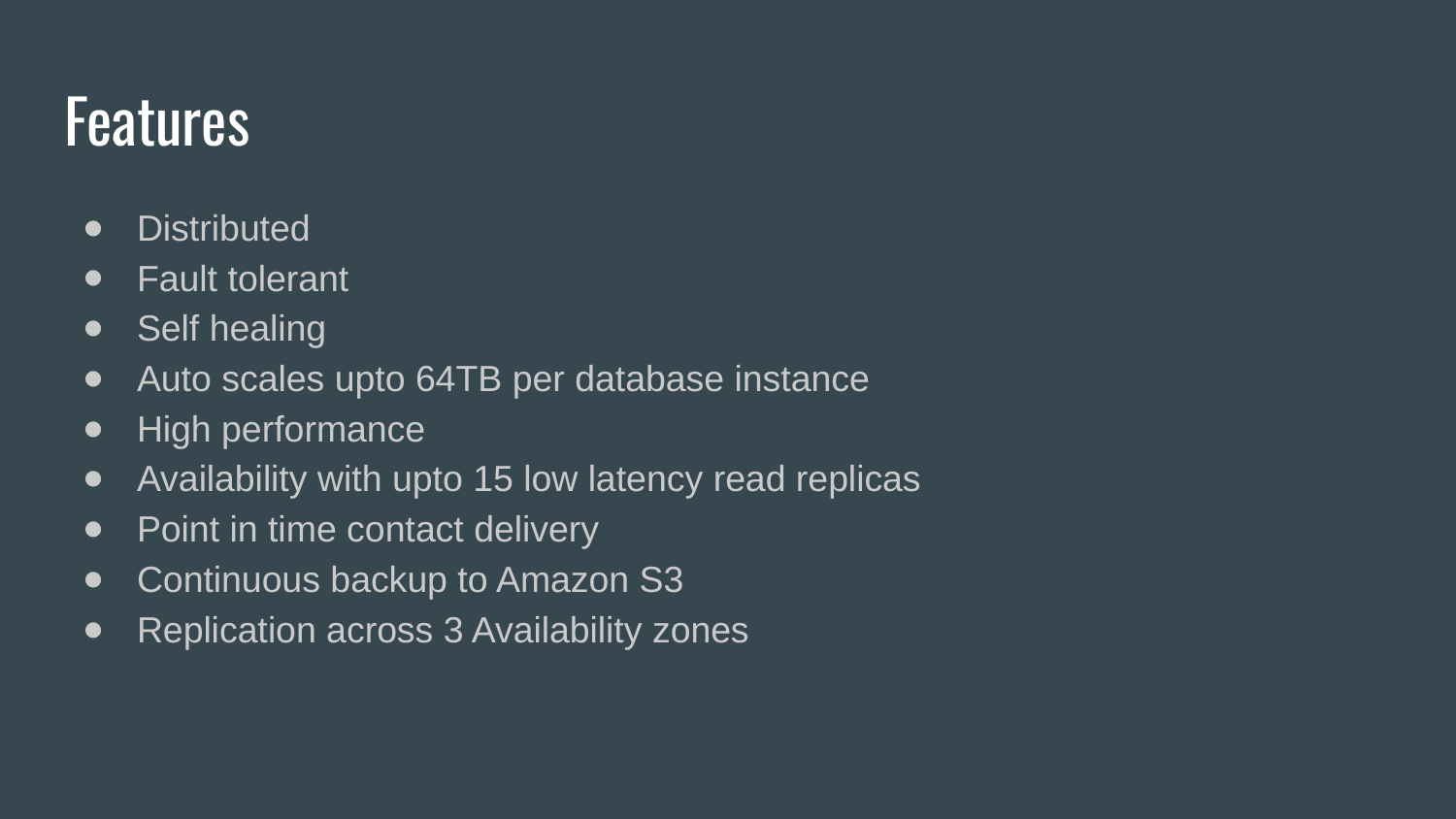

# Features
Distributed
Fault tolerant
Self healing
Auto scales upto 64TB per database instance
High performance
Availability with upto 15 low latency read replicas
Point in time contact delivery
Continuous backup to Amazon S3
Replication across 3 Availability zones